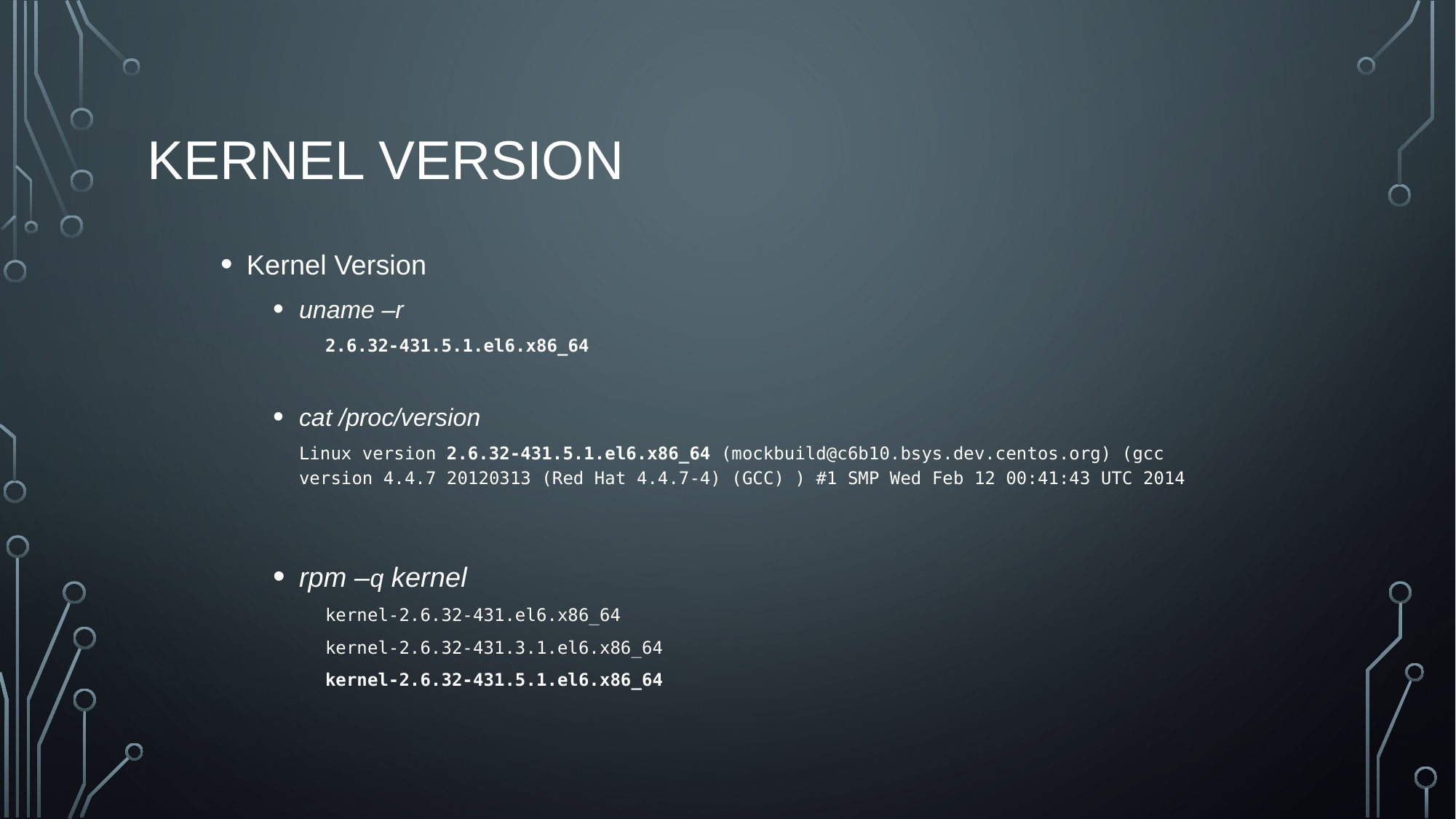

# Kernel Version
Kernel Version
uname –r
2.6.32-431.5.1.el6.x86_64

cat /proc/version
	Linux version 2.6.32-431.5.1.el6.x86_64 (mockbuild@c6b10.bsys.dev.centos.org) (gcc version 4.4.7 20120313 (Red Hat 4.4.7-4) (GCC) ) #1 SMP Wed Feb 12 00:41:43 UTC 2014

rpm –q kernel
kernel-2.6.32-431.el6.x86_64
kernel-2.6.32-431.3.1.el6.x86_64
kernel-2.6.32-431.5.1.el6.x86_64